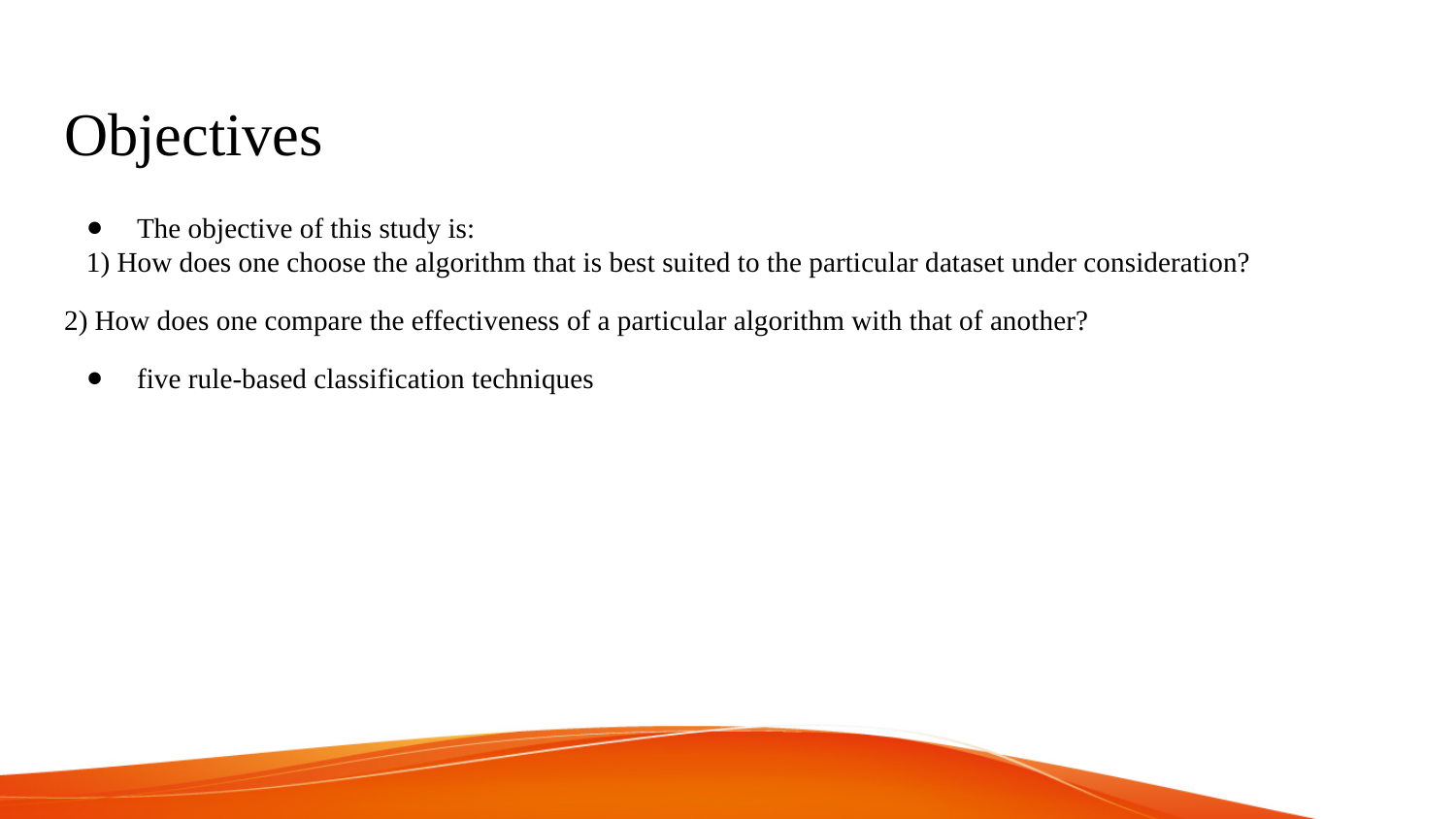

# Objectives
The objective of this study is:
1) How does one choose the algorithm that is best suited to the particular dataset under consideration?
2) How does one compare the effectiveness of a particular algorithm with that of another?
five rule-based classification techniques